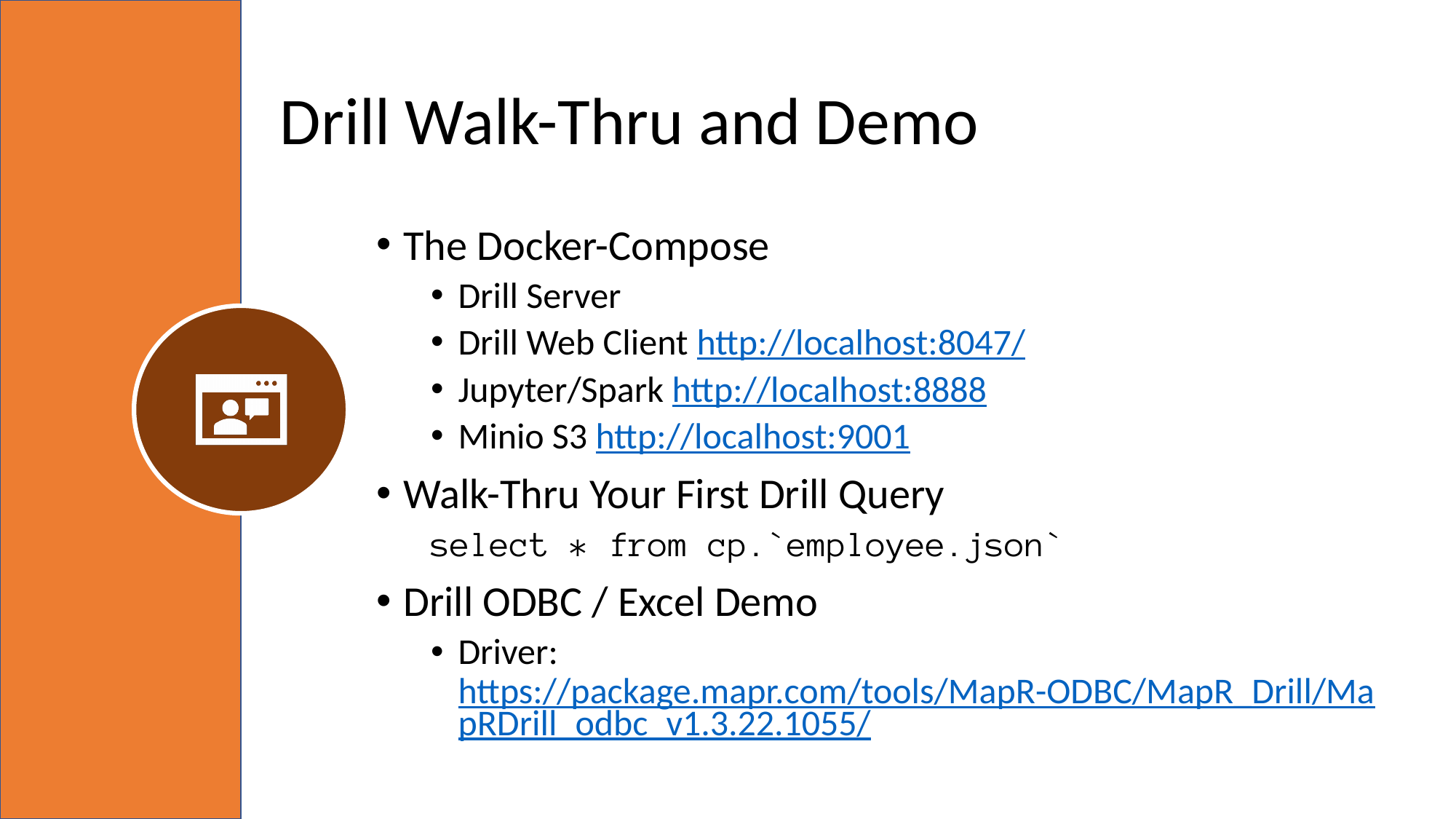

# Drill Walk-Thru and Demo
The Docker-Compose
Drill Server
Drill Web Client http://localhost:8047/
Jupyter/Spark http://localhost:8888
Minio S3 http://localhost:9001
Walk-Thru Your First Drill Query
select * from cp.`employee.json`
Drill ODBC / Excel Demo
Driver: https://package.mapr.com/tools/MapR-ODBC/MapR_Drill/MapRDrill_odbc_v1.3.22.1055/